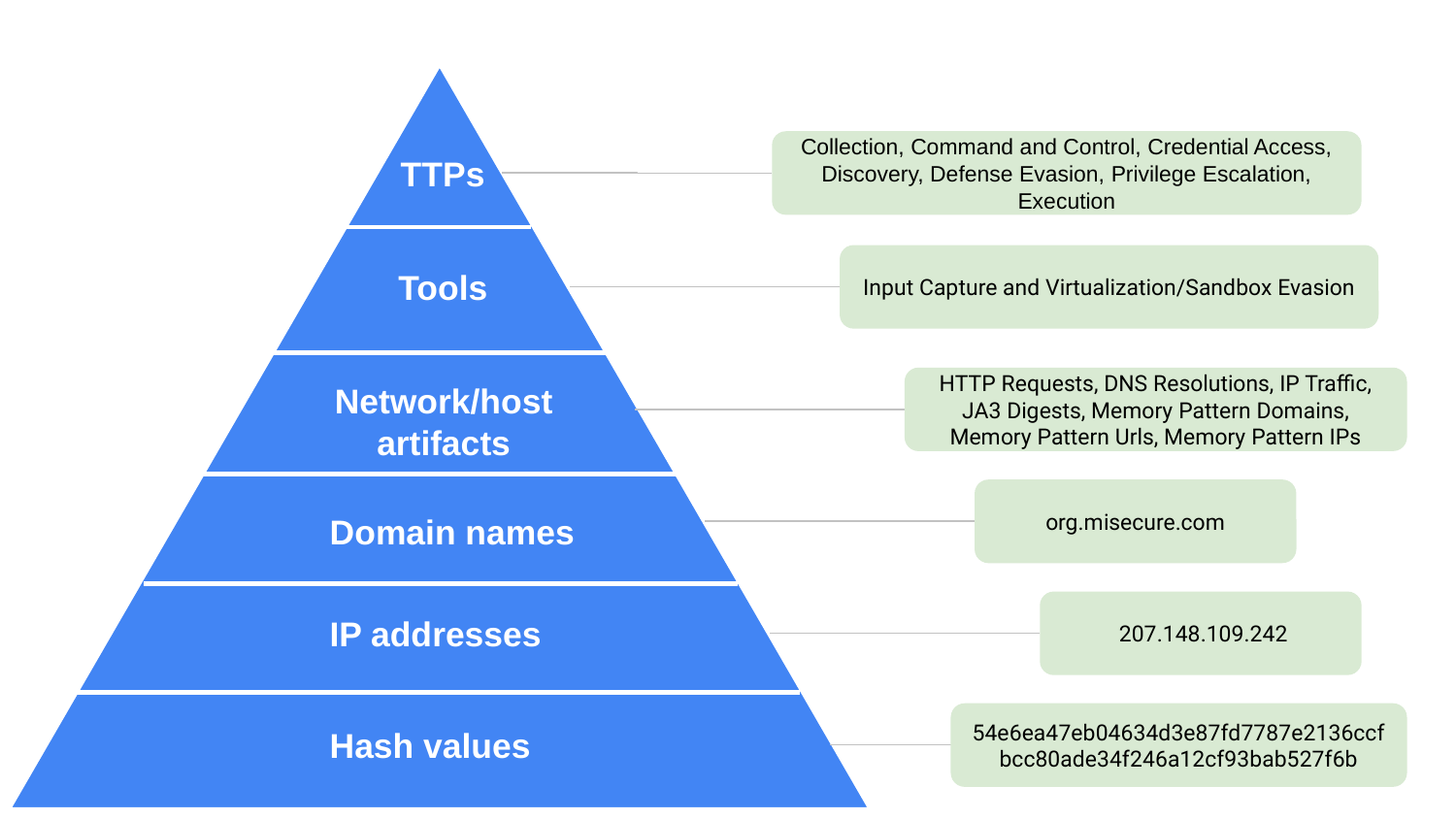

Collection, Command and Control, Credential Access, Discovery, Defense Evasion, Privilege Escalation, Execution
TTPs
Input Capture and Virtualization/Sandbox Evasion
Tools
Network/host artifacts
HTTP Requests, DNS Resolutions, IP Traffic, JA3 Digests, Memory Pattern Domains, Memory Pattern Urls, Memory Pattern IPs
org.misecure.com
Domain names
 207.148.109.242
IP addresses

54e6ea47eb04634d3e87fd7787e2136ccfbcc80ade34f246a12cf93bab527f6b

Hash values